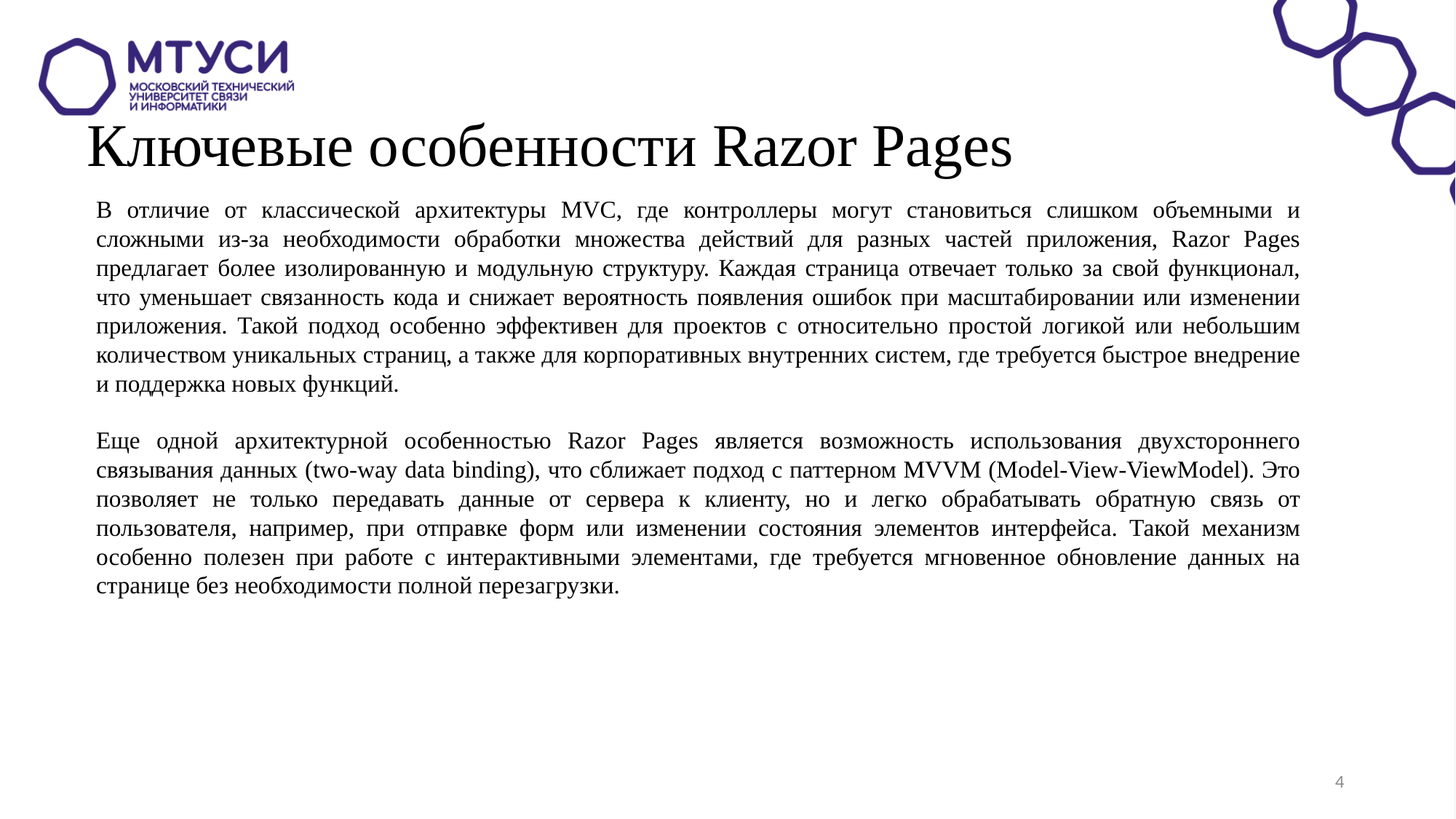

# Ключевые особенности Razor Pages
В отличие от классической архитектуры MVC, где контроллеры могут становиться слишком объемными и сложными из-за необходимости обработки множества действий для разных частей приложения, Razor Pages предлагает более изолированную и модульную структуру. Каждая страница отвечает только за свой функционал, что уменьшает связанность кода и снижает вероятность появления ошибок при масштабировании или изменении приложения. Такой подход особенно эффективен для проектов с относительно простой логикой или небольшим количеством уникальных страниц, а также для корпоративных внутренних систем, где требуется быстрое внедрение и поддержка новых функций.
Еще одной архитектурной особенностью Razor Pages является возможность использования двухстороннего связывания данных (two-way data binding), что сближает подход с паттерном MVVM (Model-View-ViewModel). Это позволяет не только передавать данные от сервера к клиенту, но и легко обрабатывать обратную связь от пользователя, например, при отправке форм или изменении состояния элементов интерфейса. Такой механизм особенно полезен при работе с интерактивными элементами, где требуется мгновенное обновление данных на странице без необходимости полной перезагрузки.

4